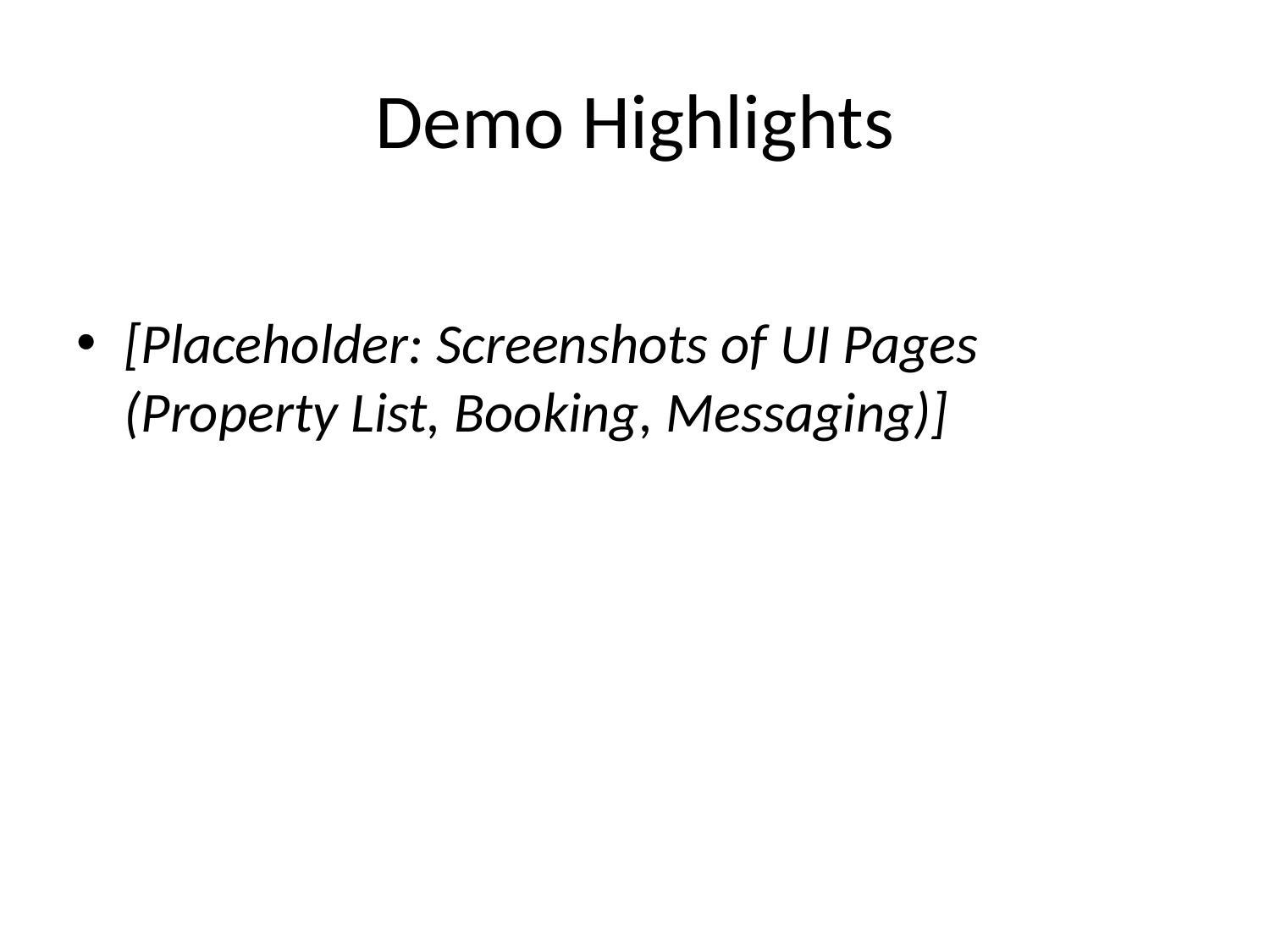

# Demo Highlights

[Placeholder: Screenshots of UI Pages (Property List, Booking, Messaging)]